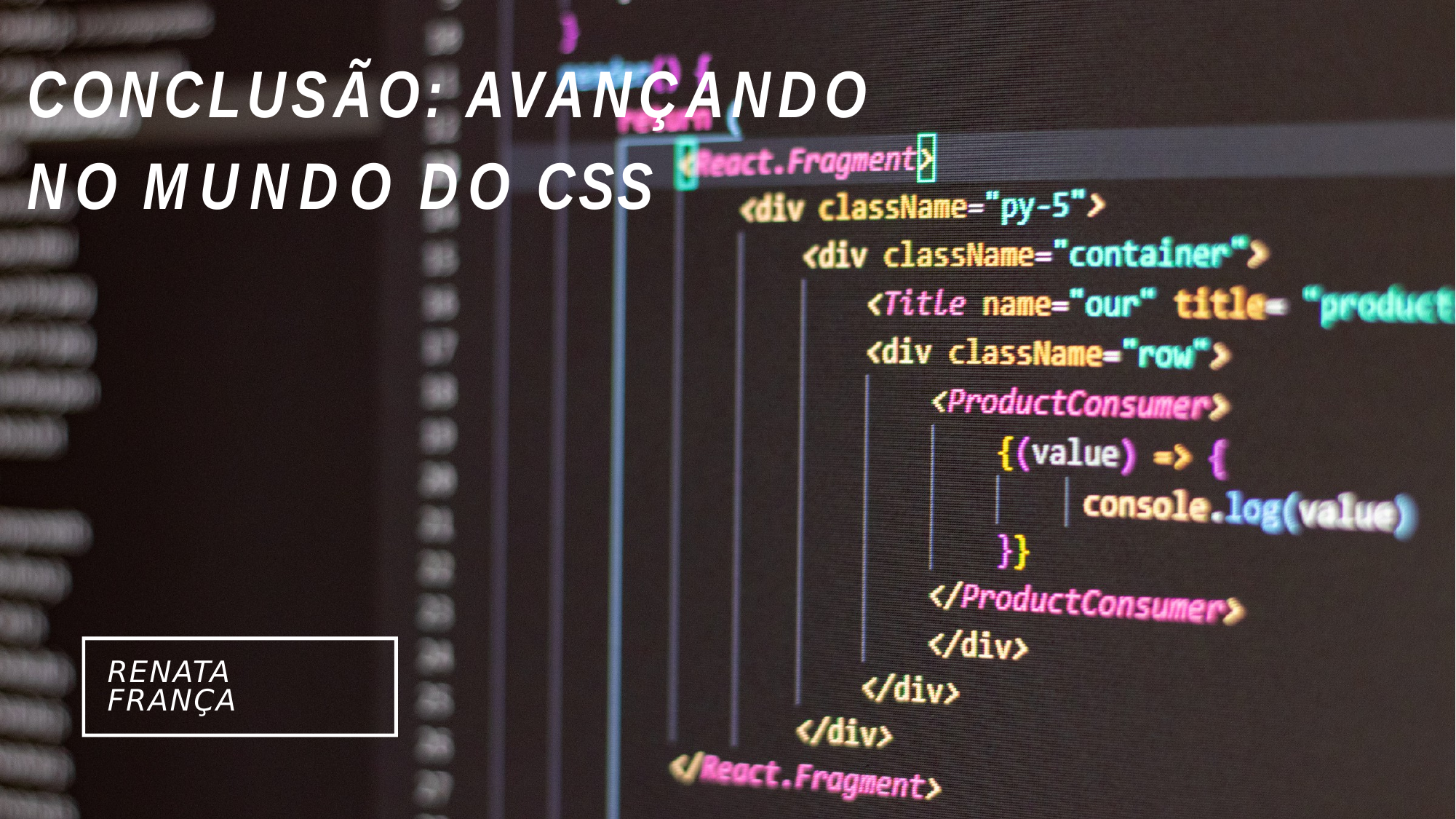

# CONCLUSÃO: AVANÇANDO NO MUNDO DO CSS
RENATA FRANÇA